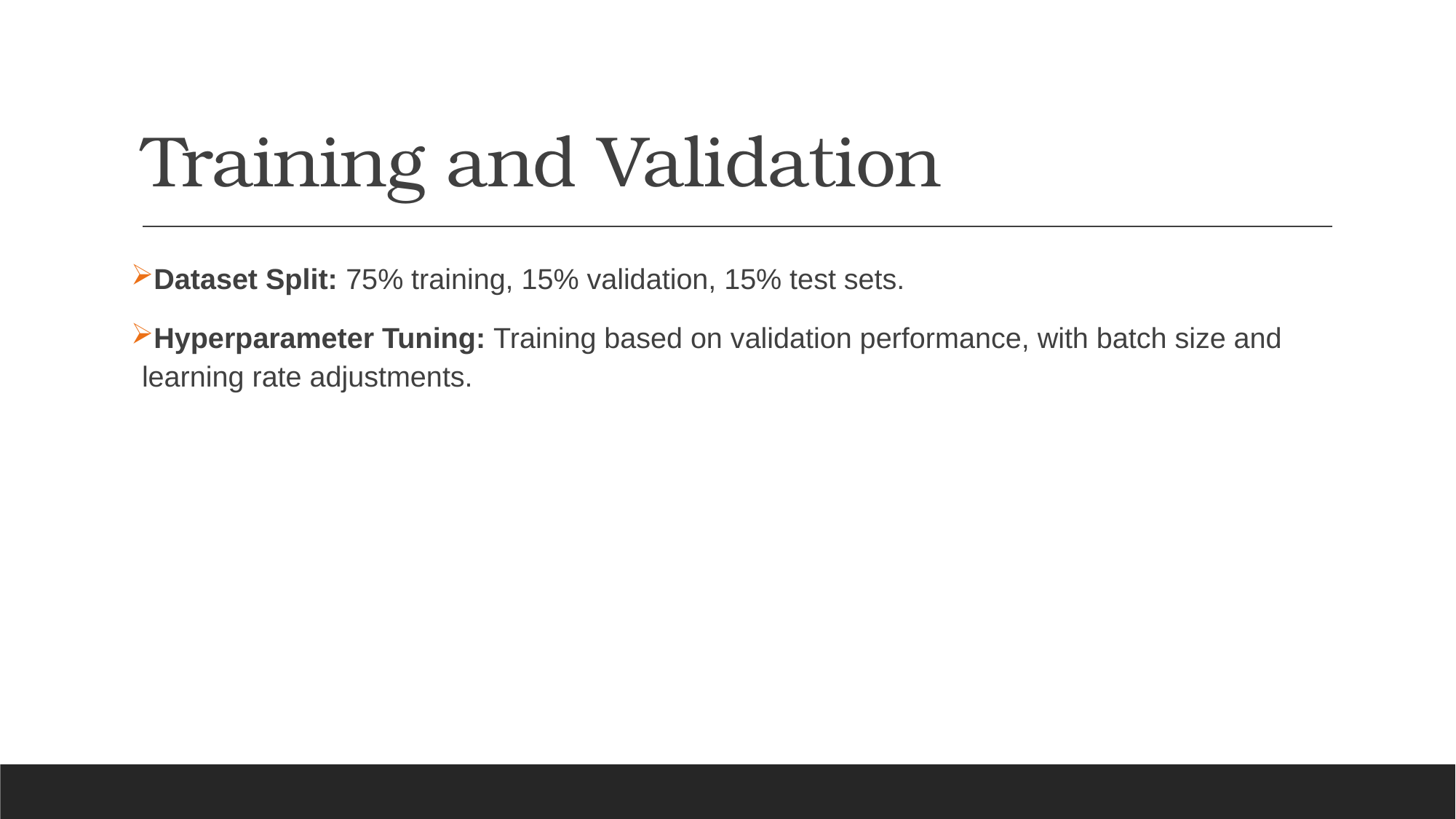

# Training and Validation
Dataset Split: 75% training, 15% validation, 15% test sets.
Hyperparameter Tuning: Training based on validation performance, with batch size and learning rate adjustments.